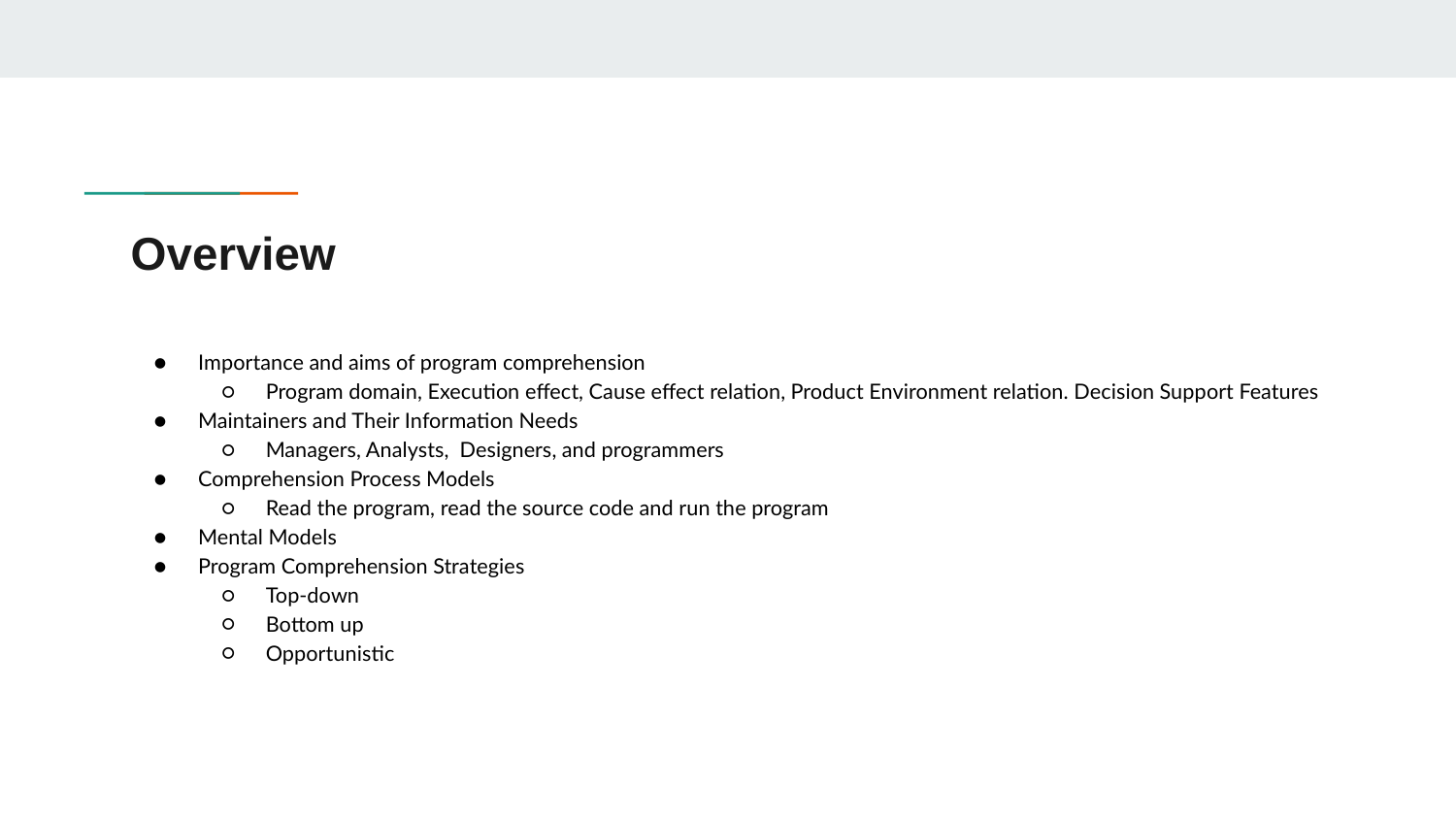

# Overview
Importance and aims of program comprehension
Program domain, Execution effect, Cause effect relation, Product Environment relation. Decision Support Features
Maintainers and Their Information Needs
Managers, Analysts,  Designers, and programmers
Comprehension Process Models
Read the program, read the source code and run the program
Mental Models
Program Comprehension Strategies
Top-down
Bottom up
Opportunistic